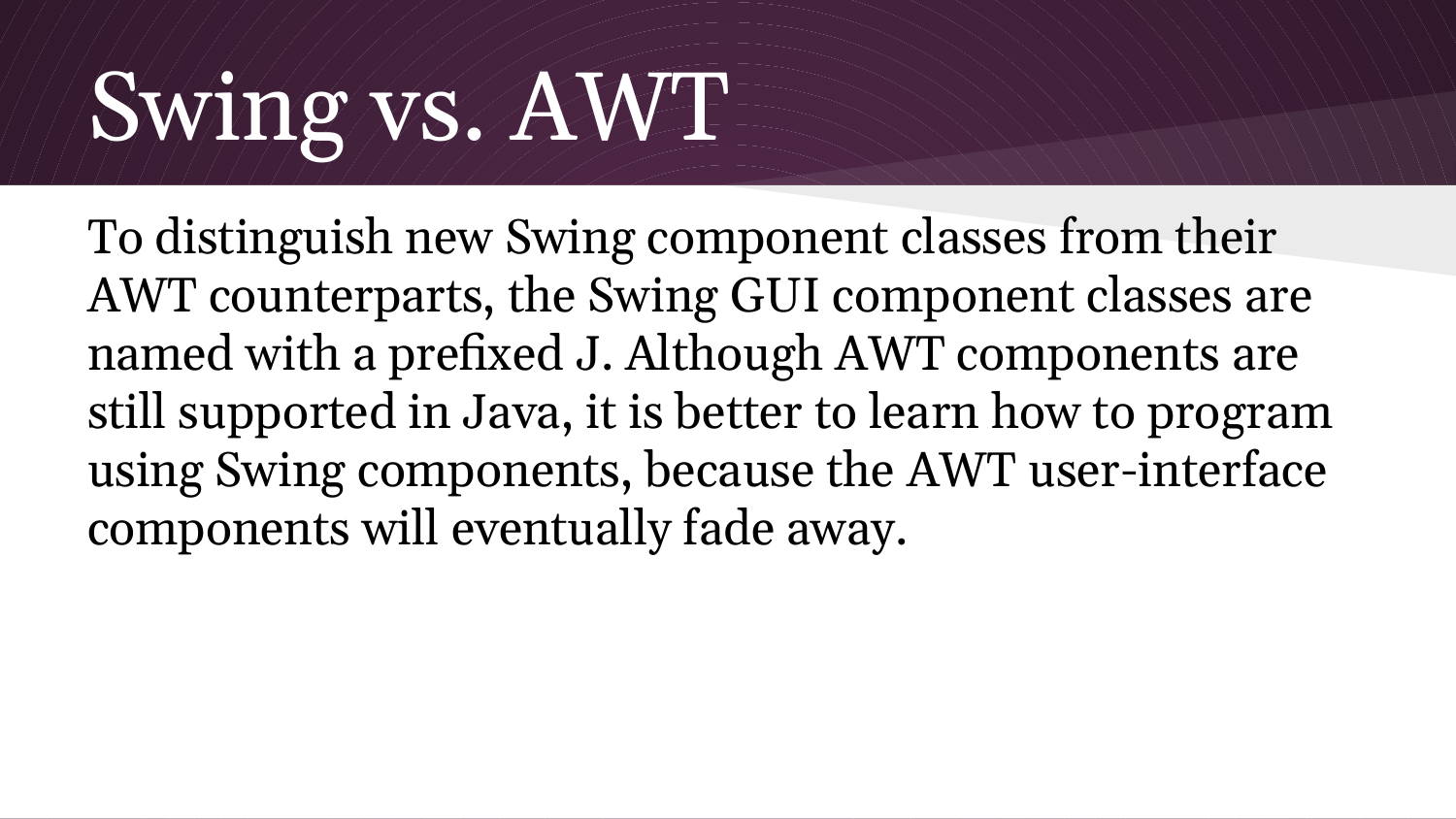

# Swing vs. AWT
To distinguish new Swing component classes from their AWT counterparts, the Swing GUI component classes are named with a prefixed J. Although AWT components are still supported in Java, it is better to learn how to program using Swing components, because the AWT user-interface components will eventually fade away.